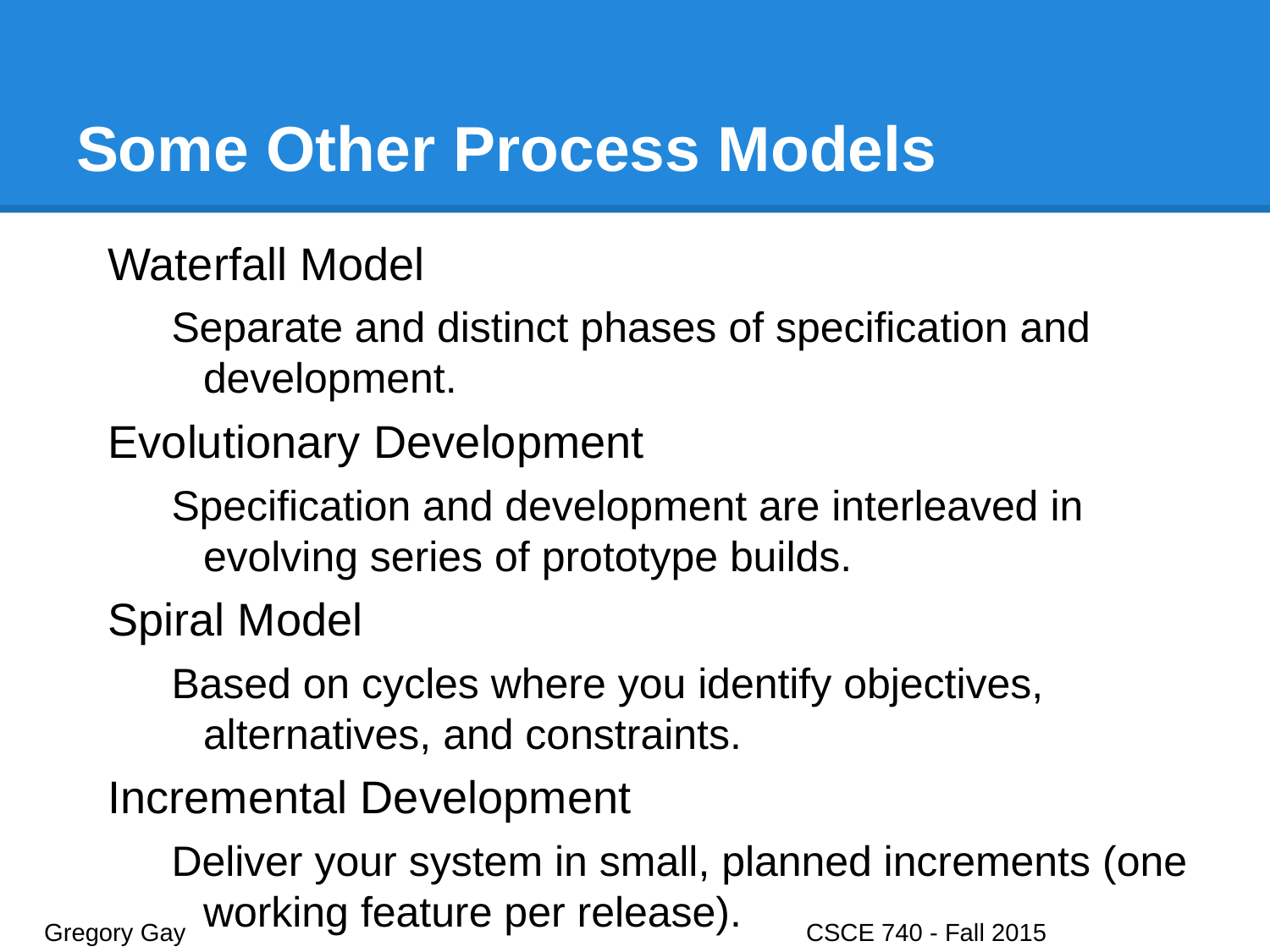

# Some Other Process Models
Waterfall Model
Separate and distinct phases of specification and development.
Evolutionary Development
Specification and development are interleaved in evolving series of prototype builds.
Spiral Model
Based on cycles where you identify objectives, alternatives, and constraints.
Incremental Development
Deliver your system in small, planned increments (one working feature per release).

Gregory Gay					CSCE 740 - Fall 2015								19